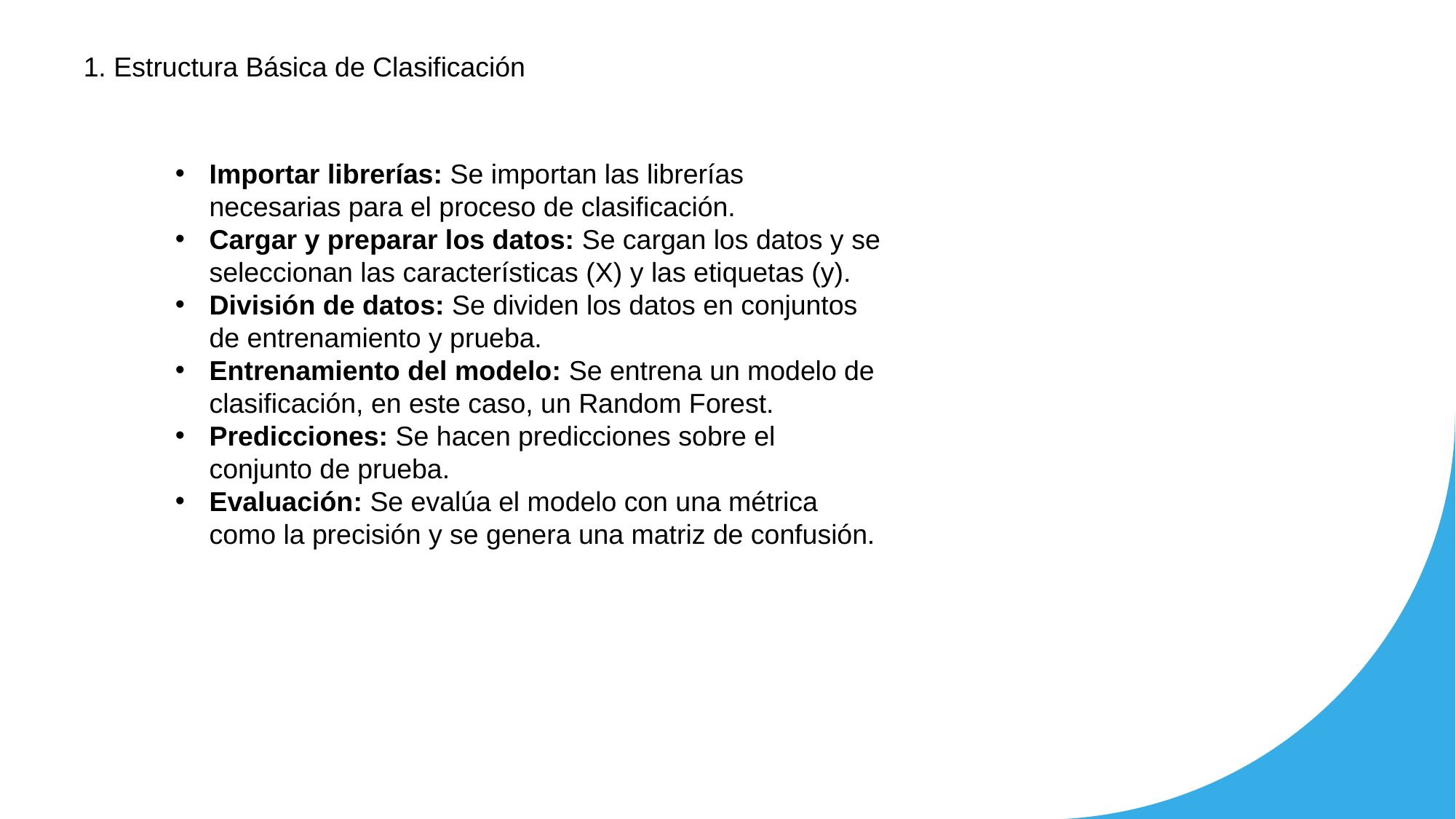

1. Estructura Básica de Clasificación
Importar librerías: Se importan las librerías necesarias para el proceso de clasificación.
Cargar y preparar los datos: Se cargan los datos y se seleccionan las características (X) y las etiquetas (y).
División de datos: Se dividen los datos en conjuntos de entrenamiento y prueba.
Entrenamiento del modelo: Se entrena un modelo de clasificación, en este caso, un Random Forest.
Predicciones: Se hacen predicciones sobre el conjunto de prueba.
Evaluación: Se evalúa el modelo con una métrica como la precisión y se genera una matriz de confusión.